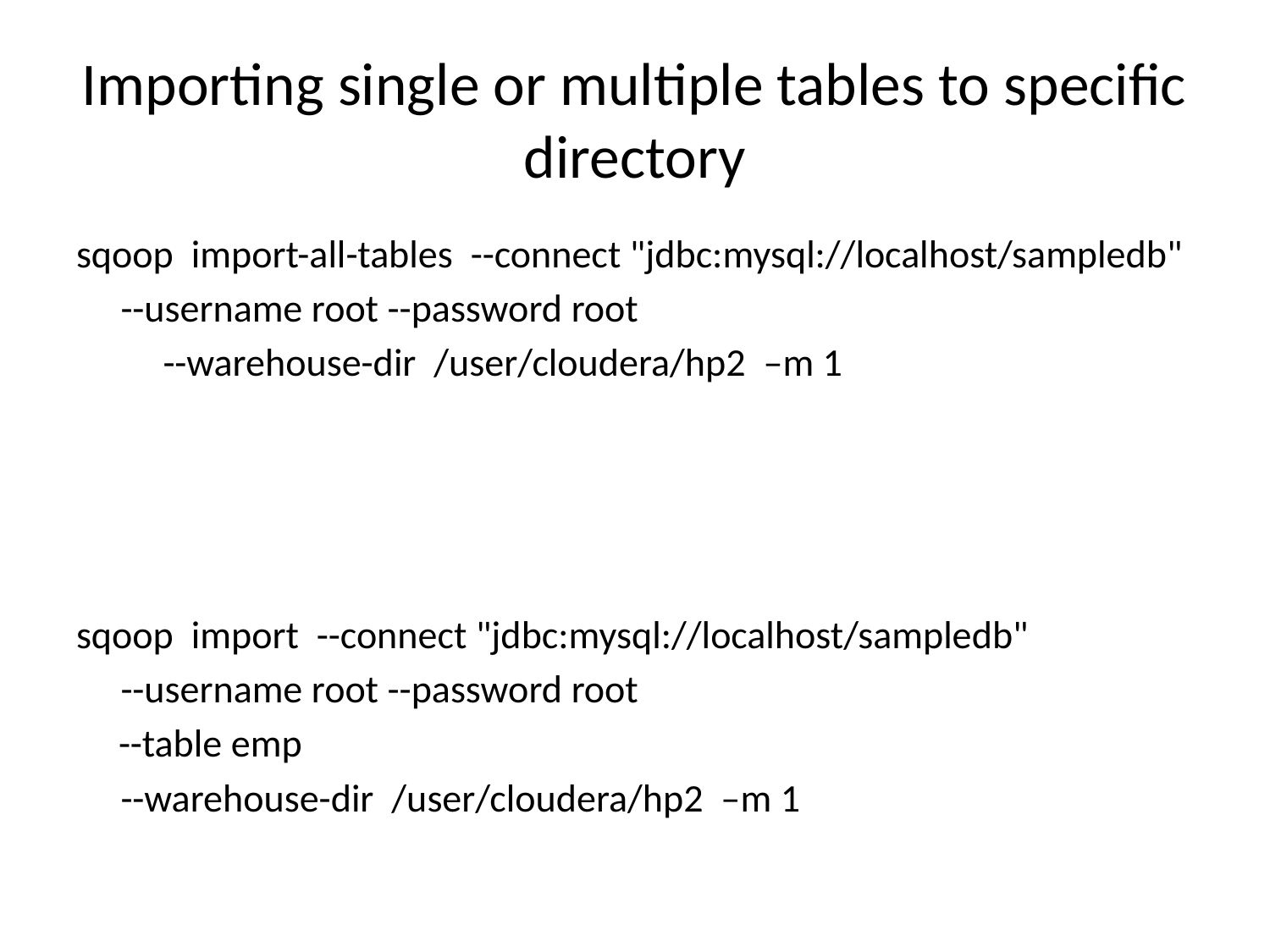

# Importing single or multiple tables to specific directory
sqoop  import-all-tables  --connect "jdbc:mysql://localhost/sampledb"
     --username root --password root
	     --warehouse-dir  /user/cloudera/hp2  –m 1

sqoop  import  --connect "jdbc:mysql://localhost/sampledb"
     --username root --password root
	--table emp
     --warehouse-dir  /user/cloudera/hp2  –m 1